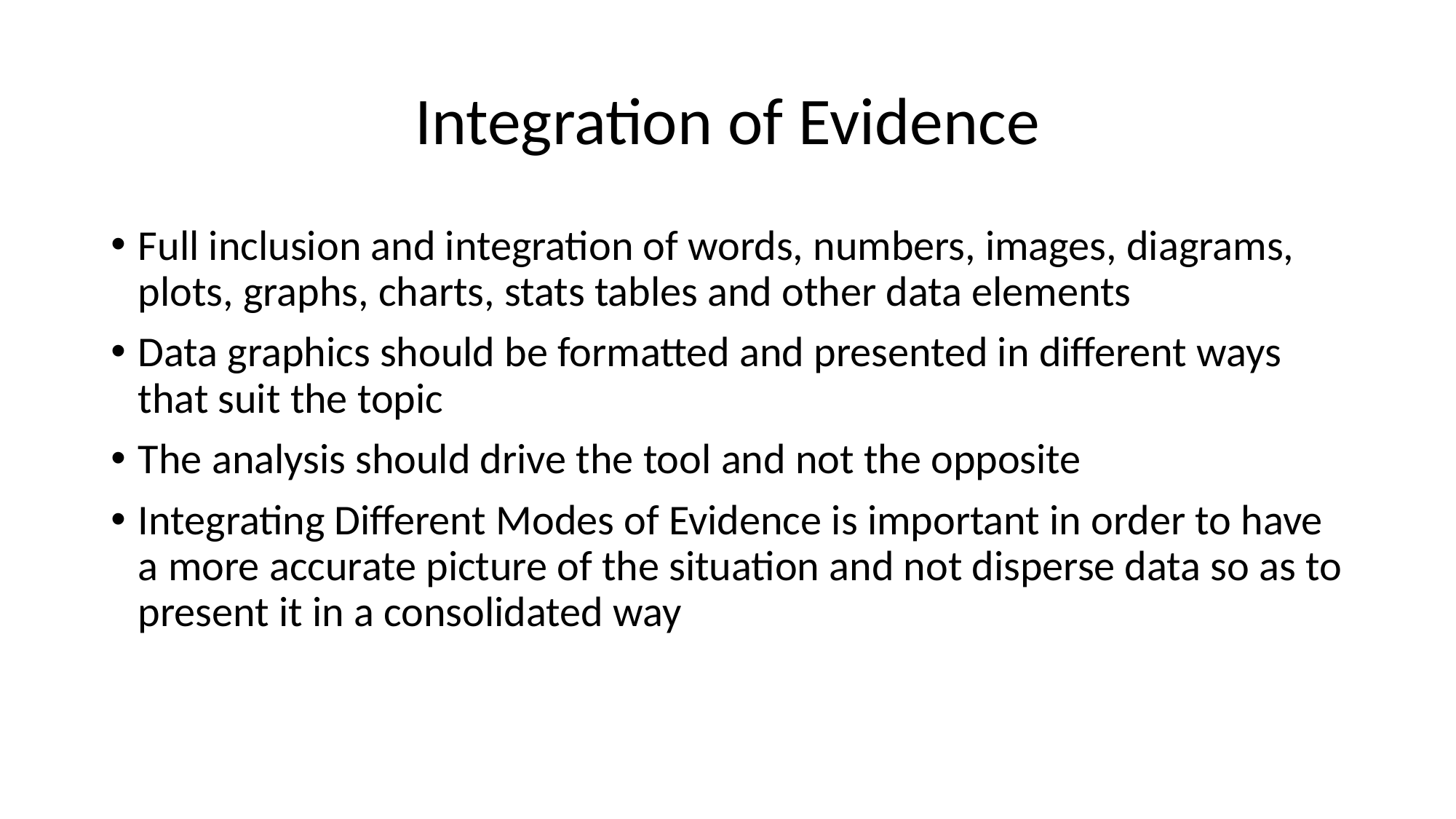

# Integration of Evidence
Full inclusion and integration of words, numbers, images, diagrams, plots, graphs, charts, stats tables and other data elements
Data graphics should be formatted and presented in different ways that suit the topic
The analysis should drive the tool and not the opposite
Integrating Different Modes of Evidence is important in order to have a more accurate picture of the situation and not disperse data so as to present it in a consolidated way